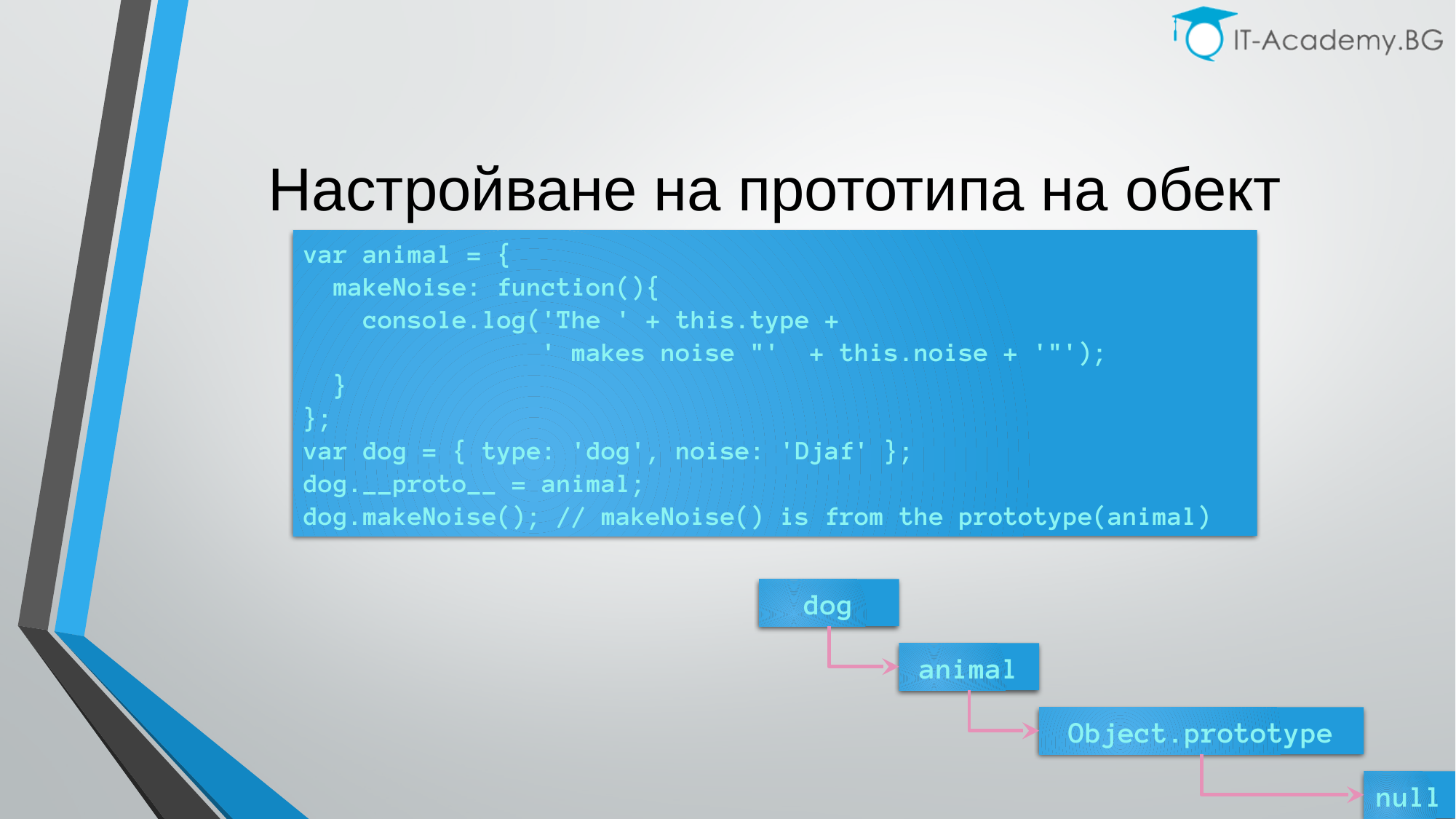

# Настройване на прототипа на обект
var animal = {
  makeNoise: function(){
    console.log('The ' + this.type +
                ' makes noise "'  + this.noise + '"');
  }
};
var dog = { type: 'dog', noise: 'Djaf' };
dog.__proto__ = animal;
dog.makeNoise(); // makeNoise() is from the prototype(animal)
dog
animal
Object.prototype
null